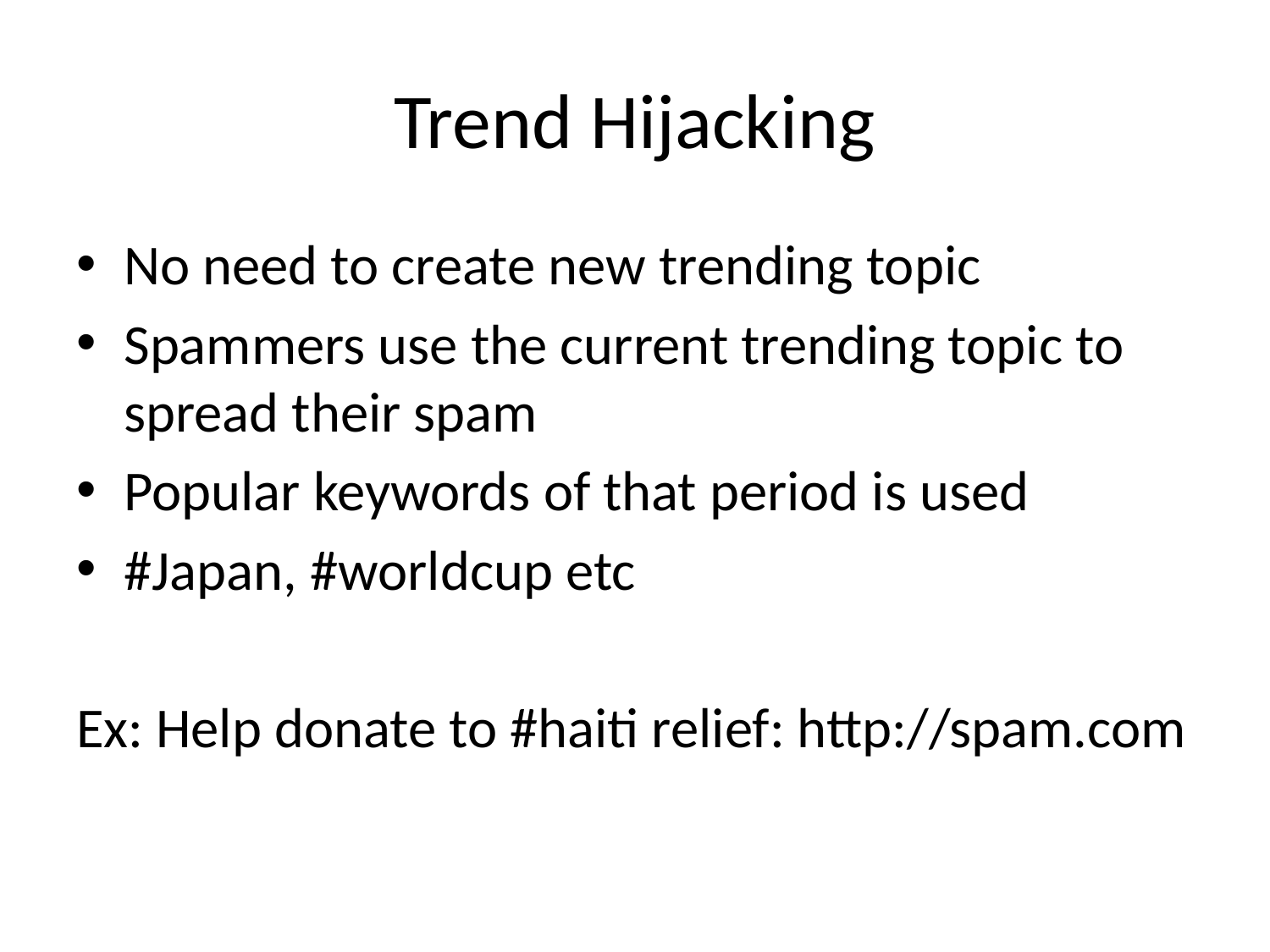

# Trend Hijacking
No need to create new trending topic
Spammers use the current trending topic to spread their spam
Popular keywords of that period is used
#Japan, #worldcup etc

Ex: Help donate to #haiti relief: http://spam.com